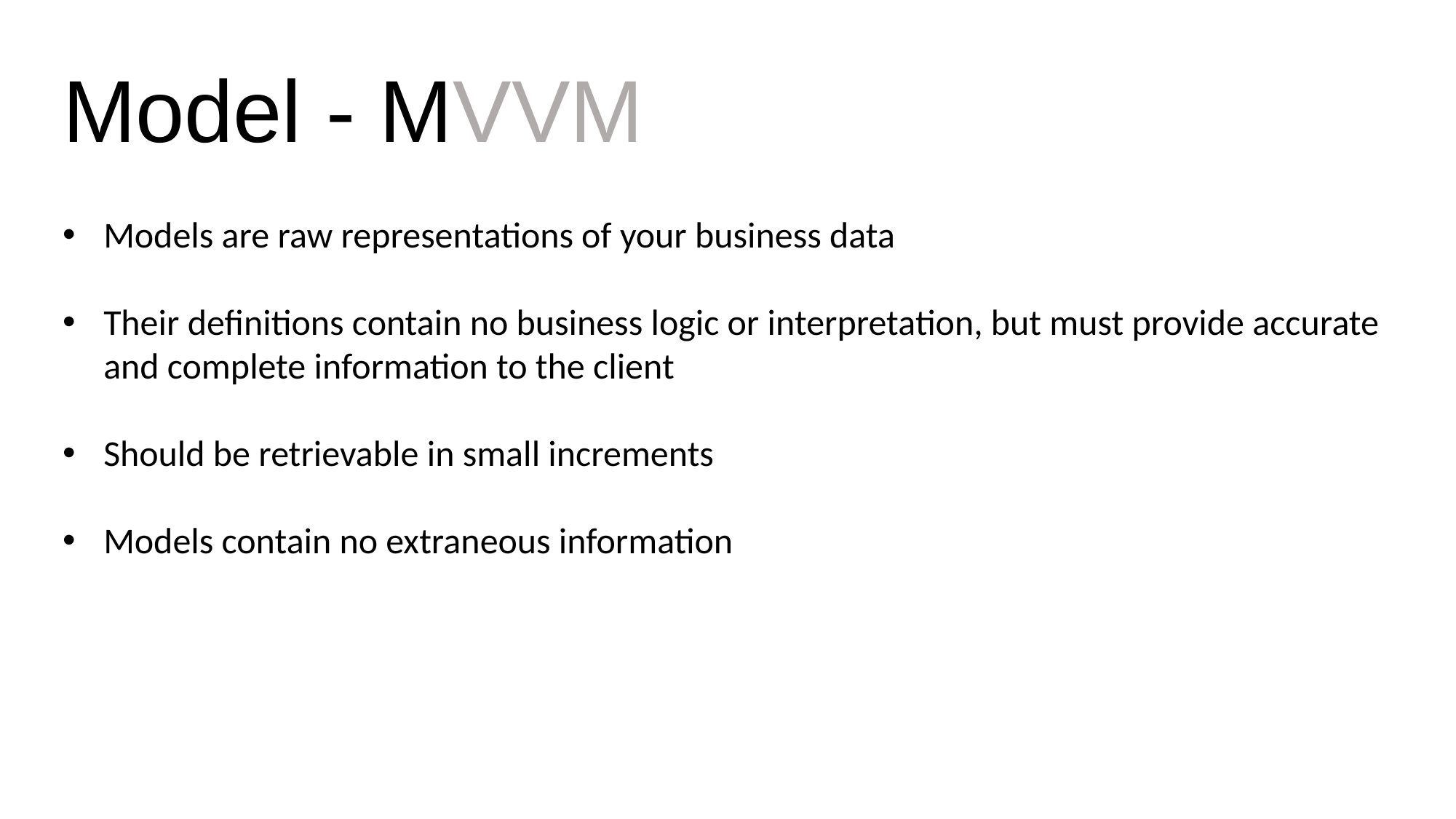

Model - MVVM
Models are raw representations of your business data

Their definitions contain no business logic or interpretation, but must provide accurate and complete information to the client

Should be retrievable in small increments

Models contain no extraneous information